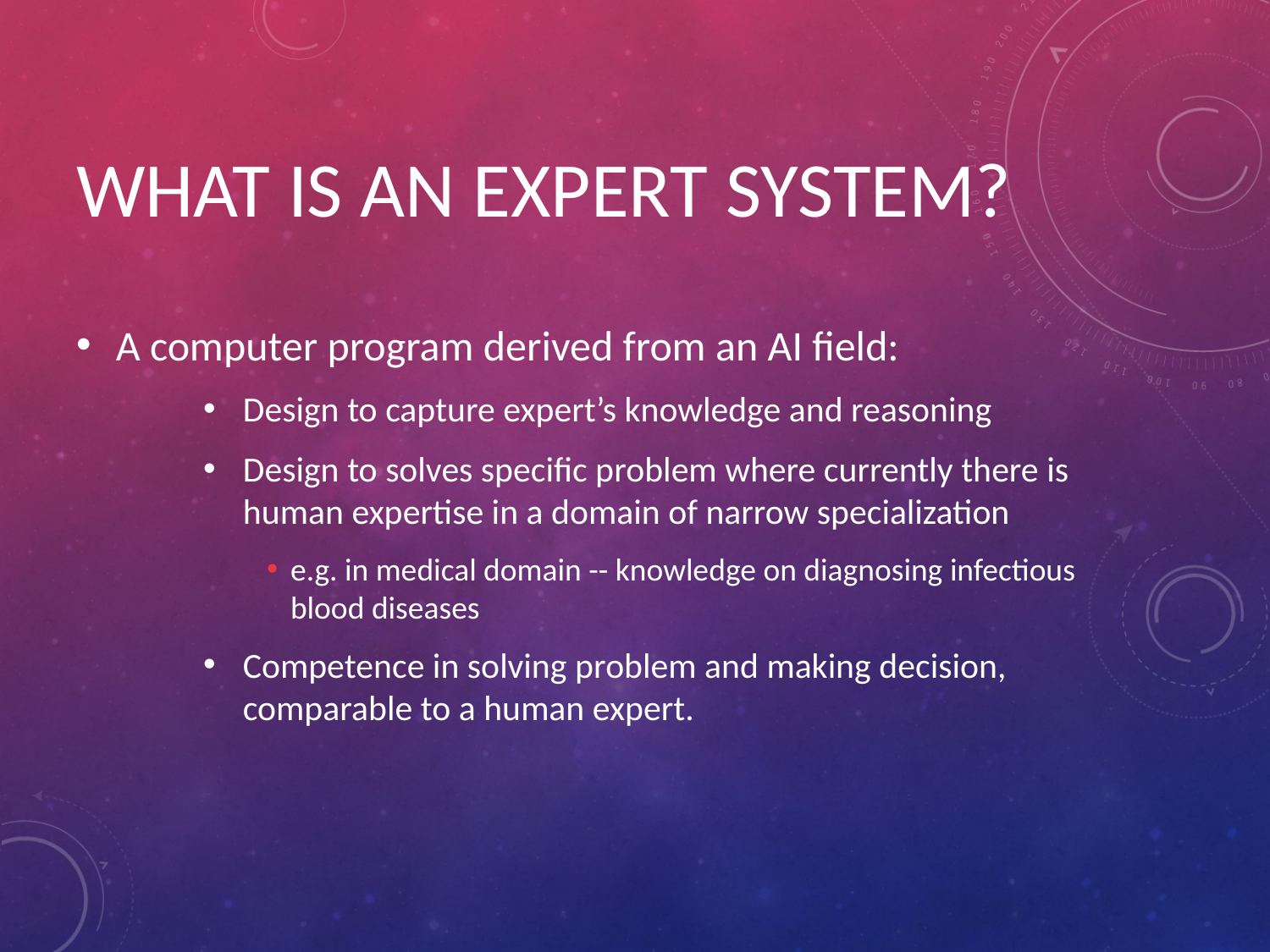

# What is an expert system?
A computer program derived from an AI field:
Design to capture expert’s knowledge and reasoning
Design to solves specific problem where currently there is human expertise in a domain of narrow specialization
e.g. in medical domain -- knowledge on diagnosing infectious blood diseases
Competence in solving problem and making decision, comparable to a human expert.